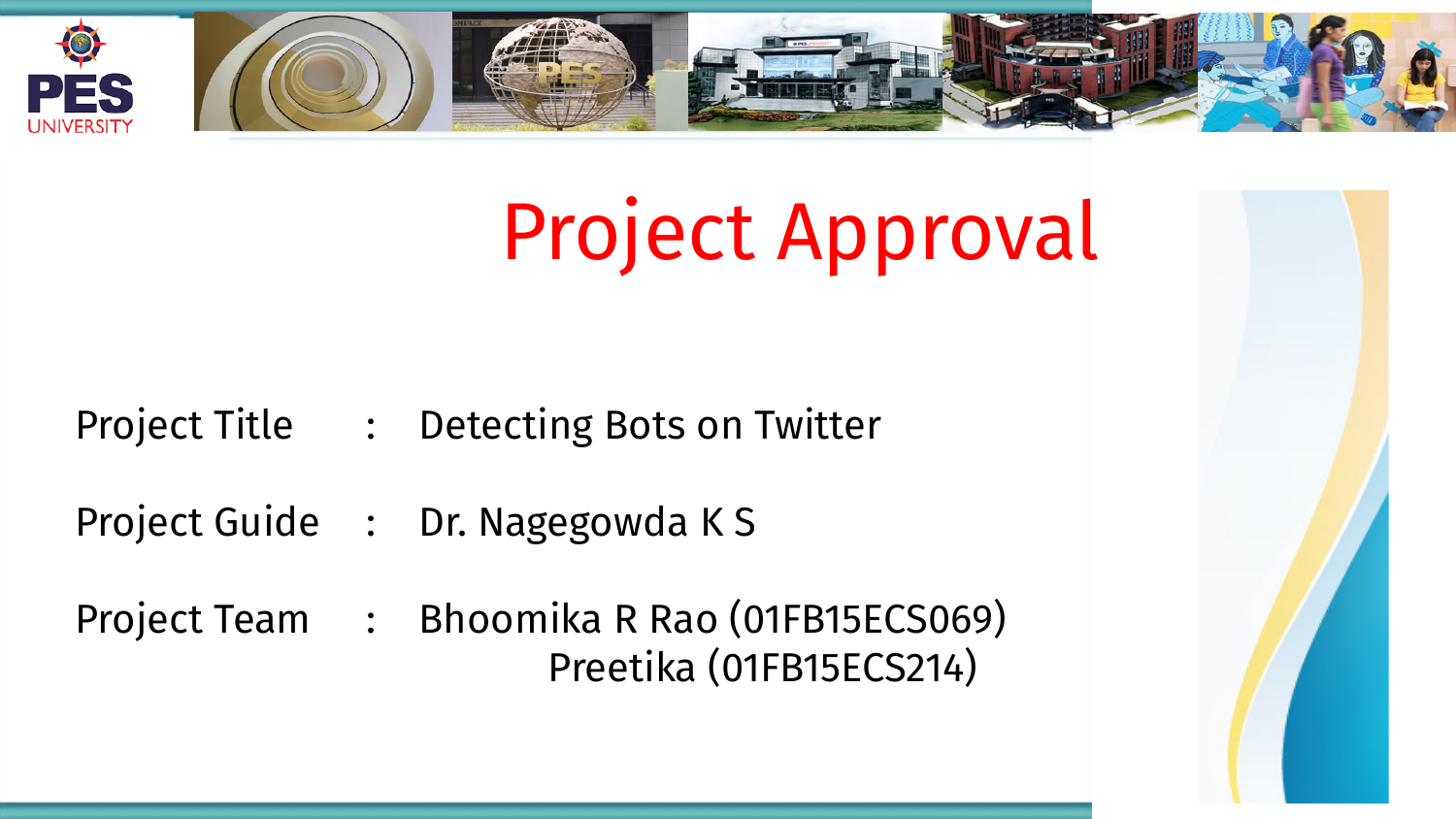

Project Approval
Project Title	:    Detecting Bots on Twitter

Project Guide	:    Dr. Nagegowda K S

Project Team 	:    Bhoomika R Rao (01FB15ECS069)
		                 Preetika (01FB15ECS214)